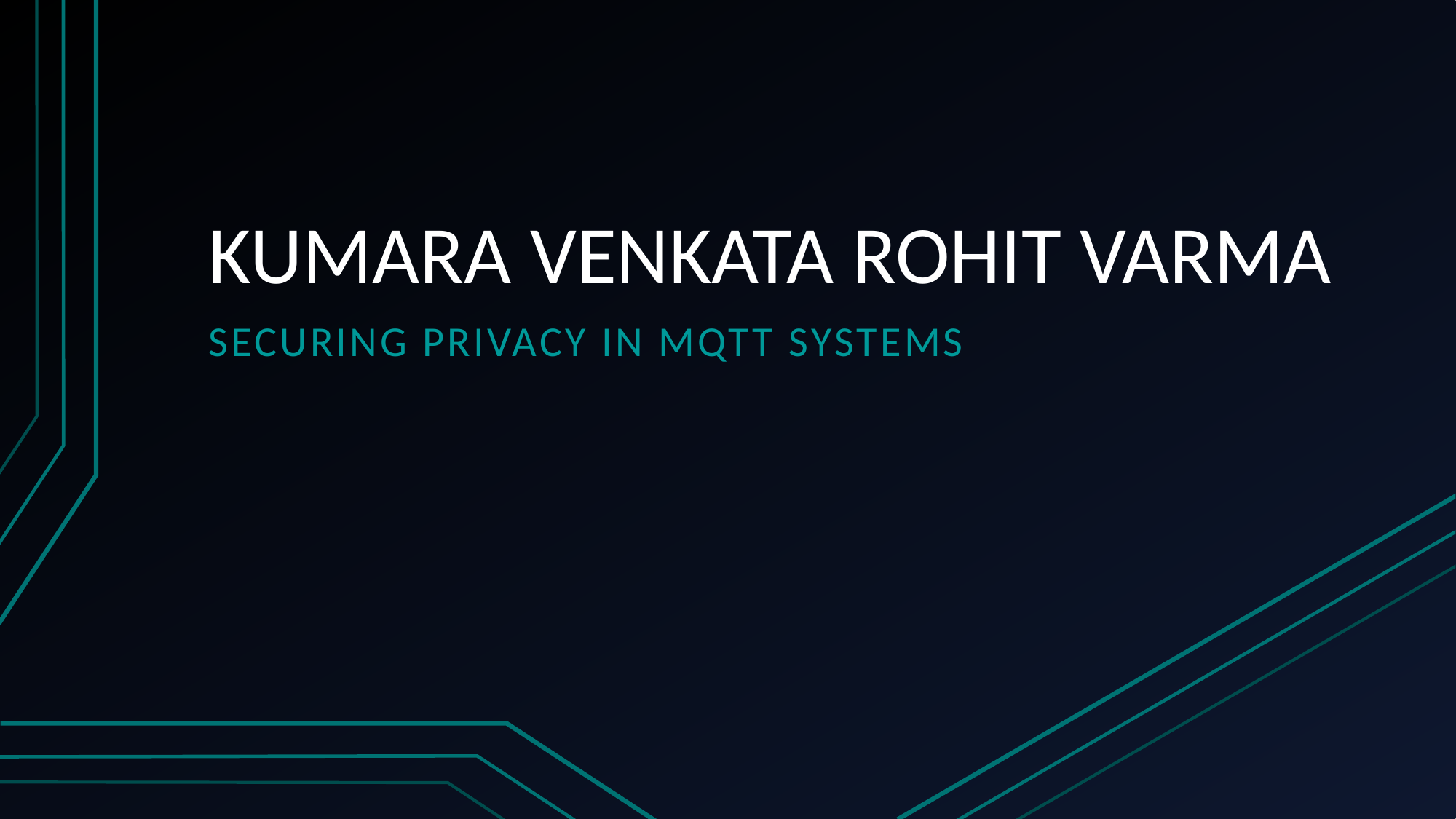

# KUMARA VENKATA ROHIT VARMA
Securing privacy in mqtt systems